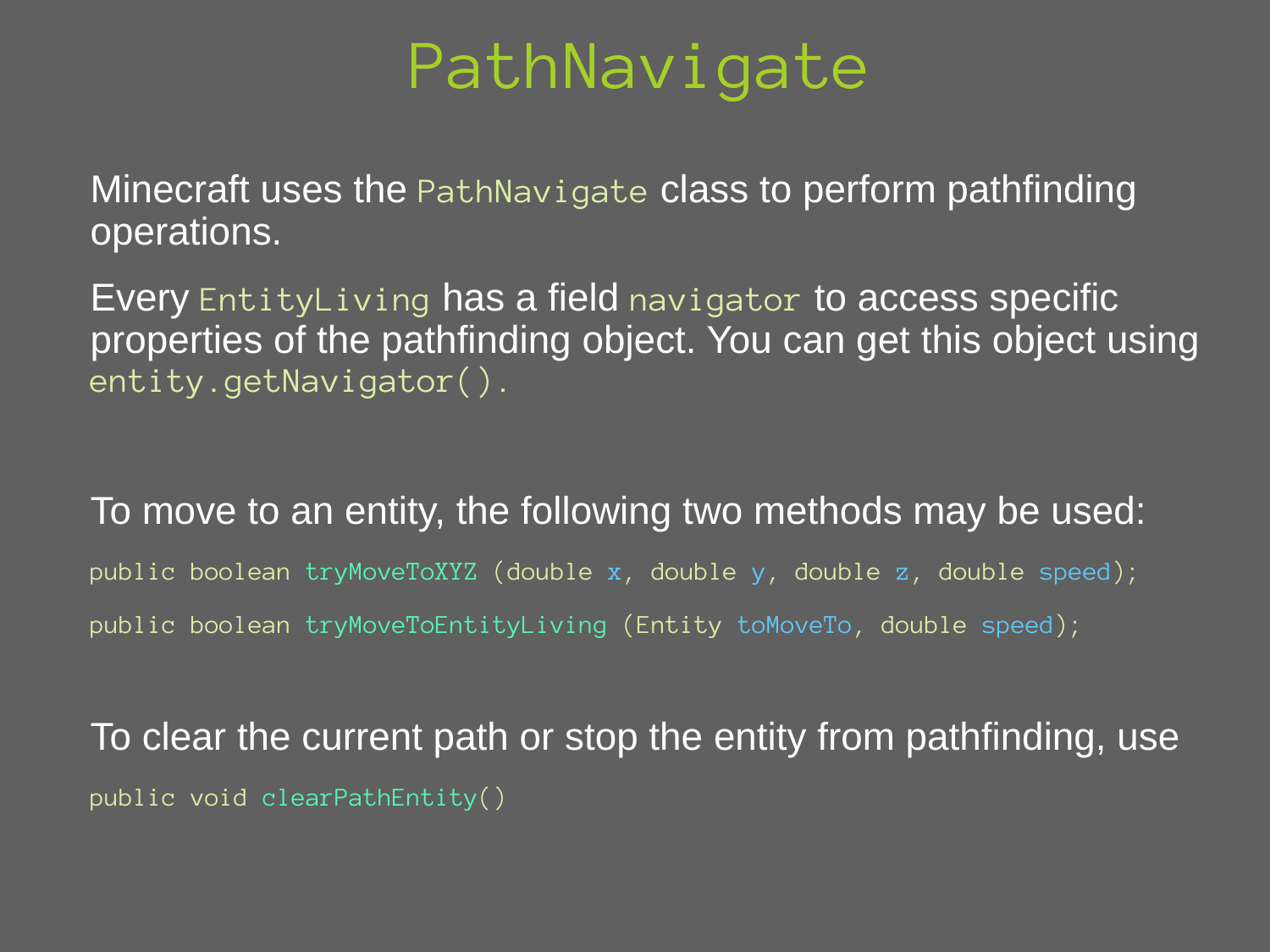

# PathNavigate
Minecraft uses the PathNavigate class to perform pathfinding operations.
Every EntityLiving has a field navigator to access specific properties of the pathfinding object. You can get this object using entity.getNavigator().

To move to an entity, the following two methods may be used:
public boolean tryMoveToXYZ (double x, double y, double z, double speed);
public boolean tryMoveToEntityLiving (Entity toMoveTo, double speed);

To clear the current path or stop the entity from pathfinding, use
public void clearPathEntity()